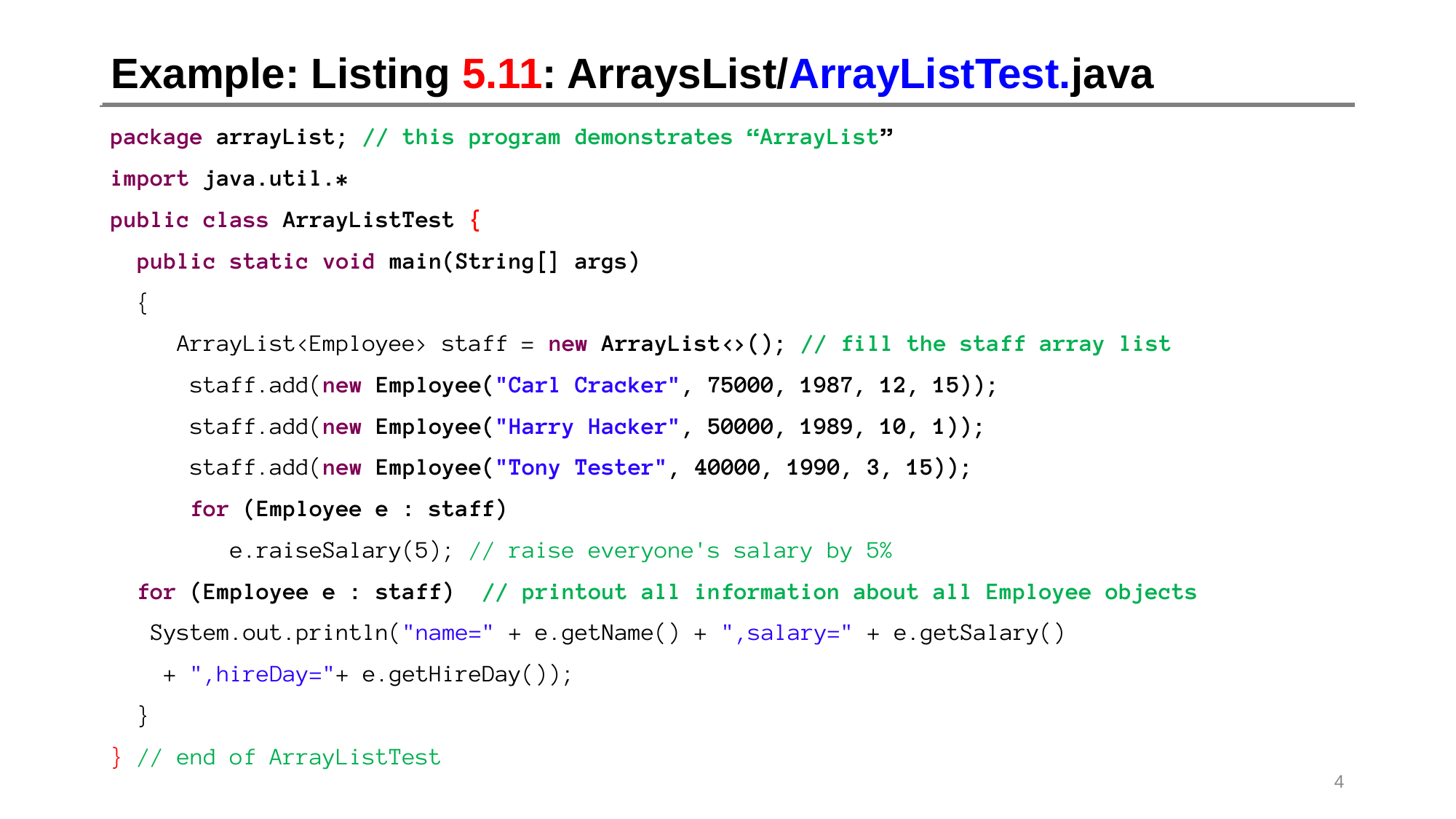

# Example: Listing 5.11: ArraysList/ArrayListTest.java
package arrayList; // this program demonstrates “ArrayList”
import java.util.*
public class ArrayListTest {
  public static void main(String[] args)
  {
     ArrayList<Employee> staff = new ArrayList<>(); // fill the staff array list
      staff.add(new Employee("Carl Cracker", 75000, 1987, 12, 15));
      staff.add(new Employee("Harry Hacker", 50000, 1989, 10, 1));
      staff.add(new Employee("Tony Tester", 40000, 1990, 3, 15));
      for (Employee e : staff)
         e.raiseSalary(5); // raise everyone's salary by 5%
  for (Employee e : staff)  // printout all information about all Employee objects
   System.out.println("name=" + e.getName() + ",salary=" + e.getSalary()
    + ",hireDay="+ e.getHireDay());
  }
} // end of ArrayListTest
4